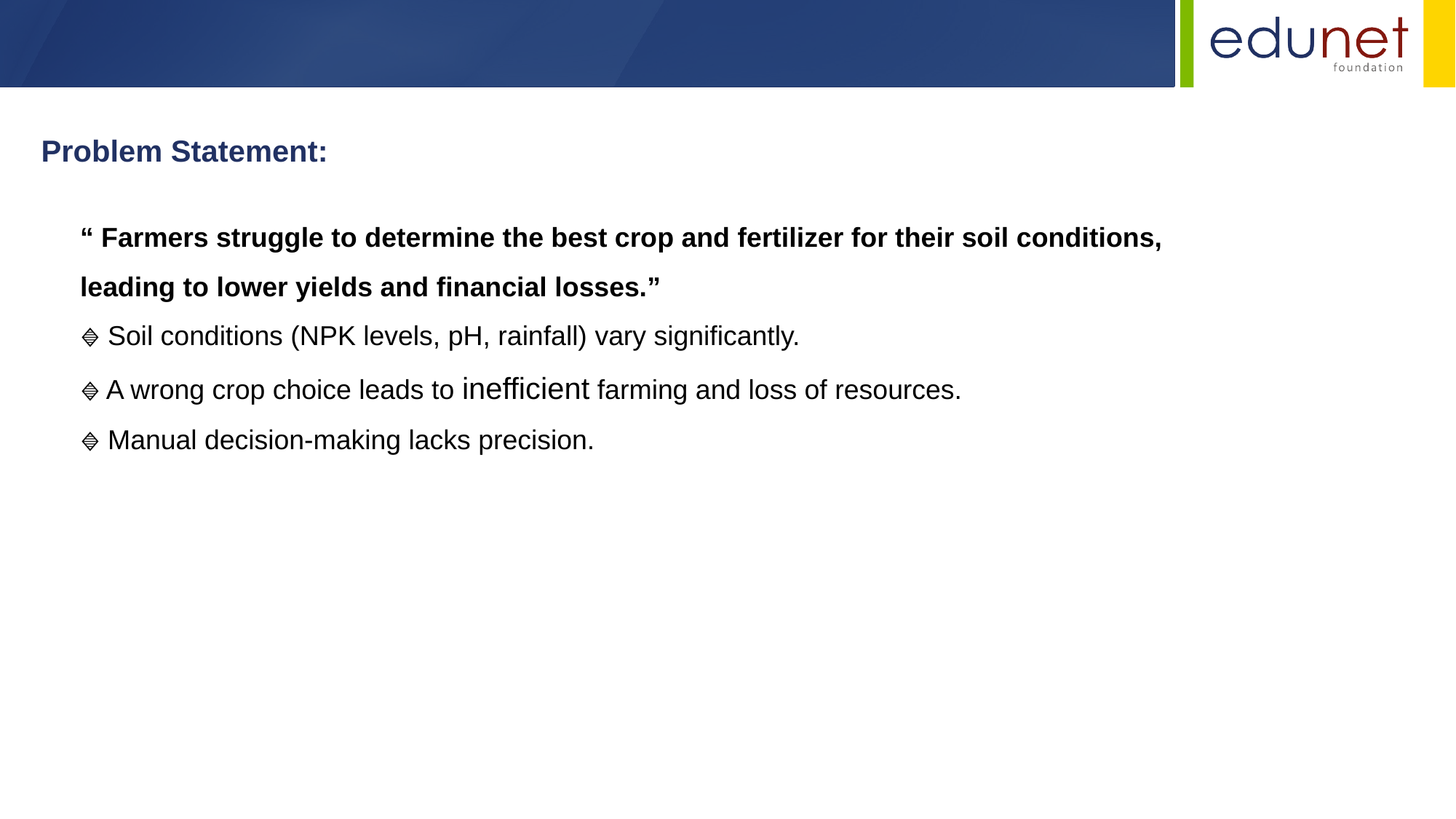

Problem Statement:
“ Farmers struggle to determine the best crop and fertilizer for their soil conditions, leading to lower yields and financial losses.”
🔹 Soil conditions (NPK levels, pH, rainfall) vary significantly.
🔹 A wrong crop choice leads to inefficient farming and loss of resources.
🔹 Manual decision-making lacks precision.